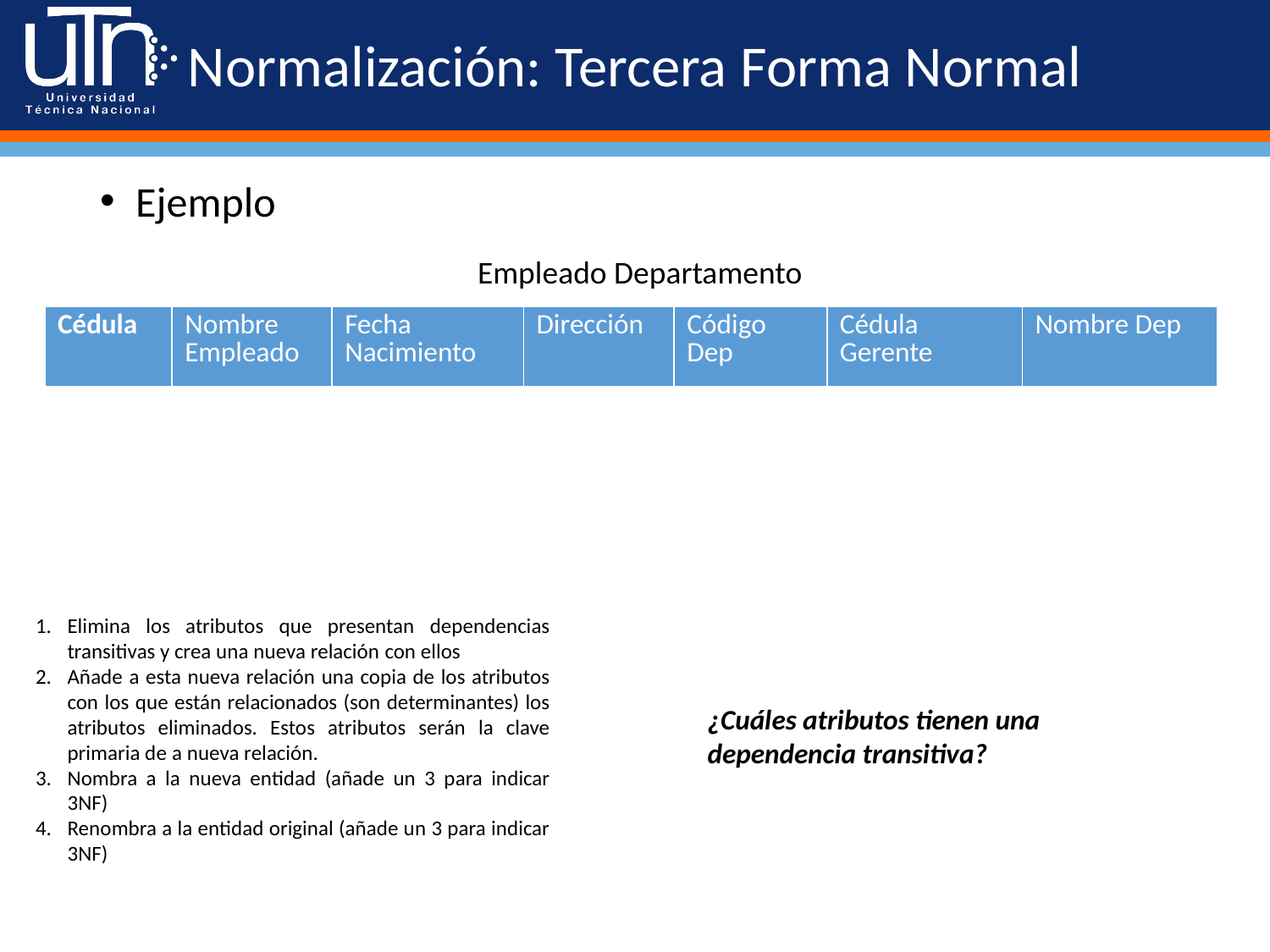

# Normalización: Tercera Forma Normal
Ejemplo
Empleado Departamento
| Cédula | Nombre Empleado | Fecha Nacimiento | Dirección | Código Dep | Cédula Gerente | Nombre Dep |
| --- | --- | --- | --- | --- | --- | --- |
Elimina los atributos que presentan dependencias transitivas y crea una nueva relación con ellos
Añade a esta nueva relación una copia de los atributos con los que están relacionados (son determinantes) los atributos eliminados. Estos atributos serán la clave primaria de a nueva relación.
Nombra a la nueva entidad (añade un 3 para indicar 3NF)
Renombra a la entidad original (añade un 3 para indicar 3NF)

¿Cuáles atributos tienen una dependencia transitiva?